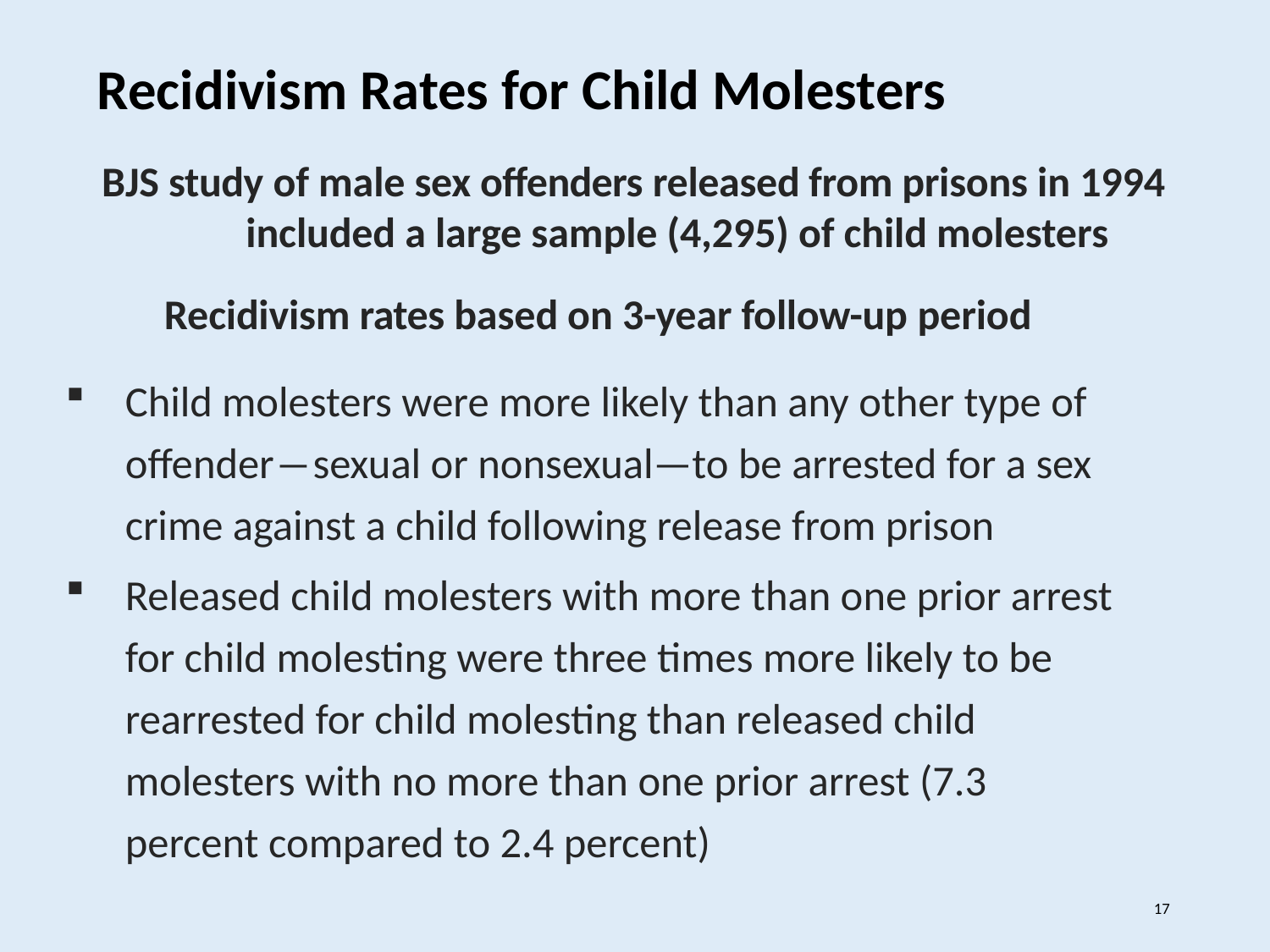

Recidivism Rates for Child Molesters
        BJS study of male sex offenders released from prisons in 1994 included a large sample (4,295) of child molesters
                               Recidivism rates based on 3-year follow-up period
Child molesters were more likely than any other type of  offender―sexual or nonsexual—to be arrested for a sex crime against a child following release from prison
Released child molesters with more than one prior arrest for child molesting were three times more likely to be rearrested for child molesting than released child molesters with no more than one prior arrest (7.3 percent compared to 2.4 percent)
17